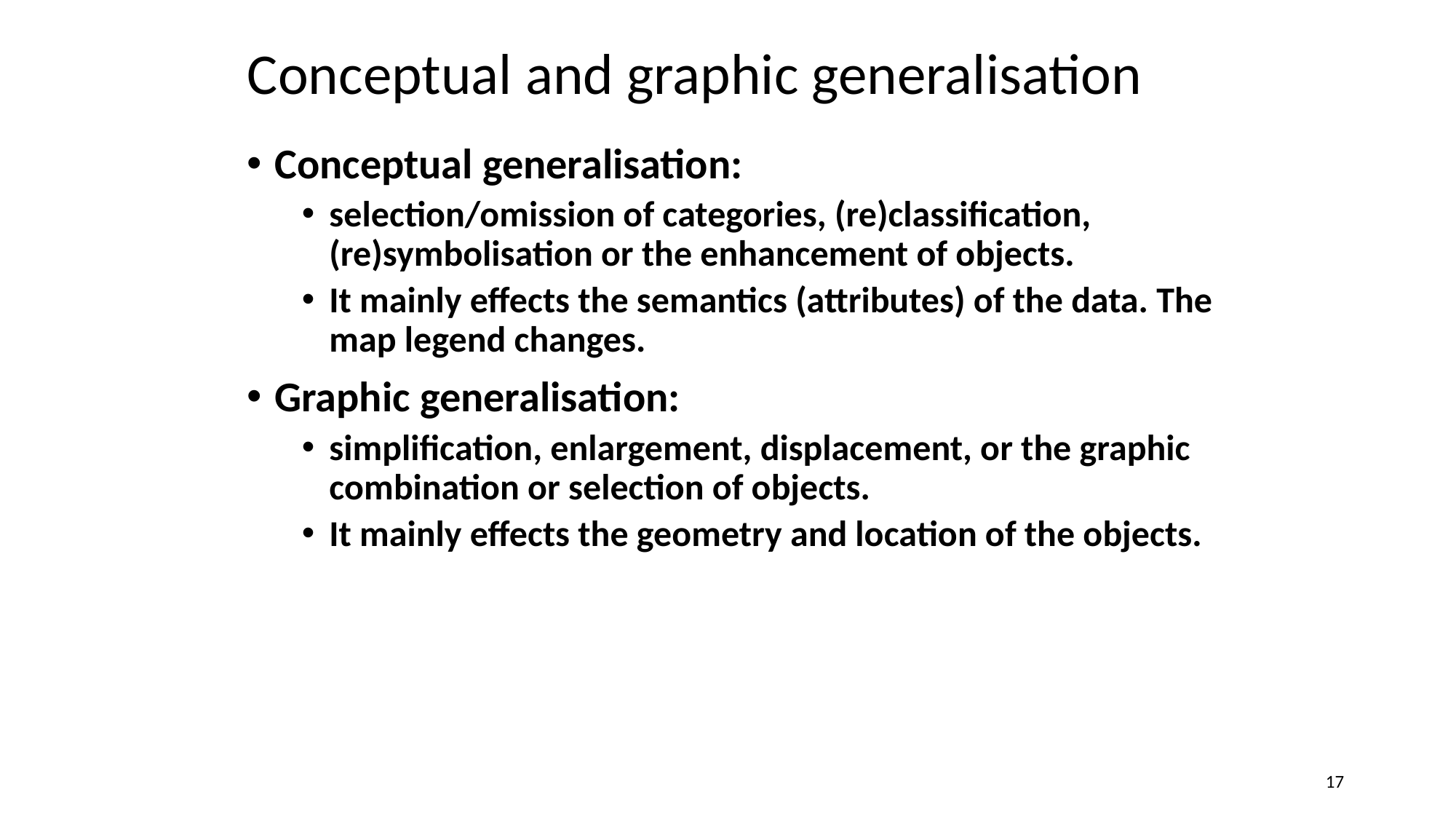

# Conceptual and graphic generalisation
Conceptual generalisation:
selection/omission of categories, (re)classification, (re)symbolisation or the enhancement of objects.
It mainly effects the semantics (attributes) of the data. The map legend changes.
Graphic generalisation:
simplification, enlargement, displacement, or the graphic combination or selection of objects.
It mainly effects the geometry and location of the objects.
17